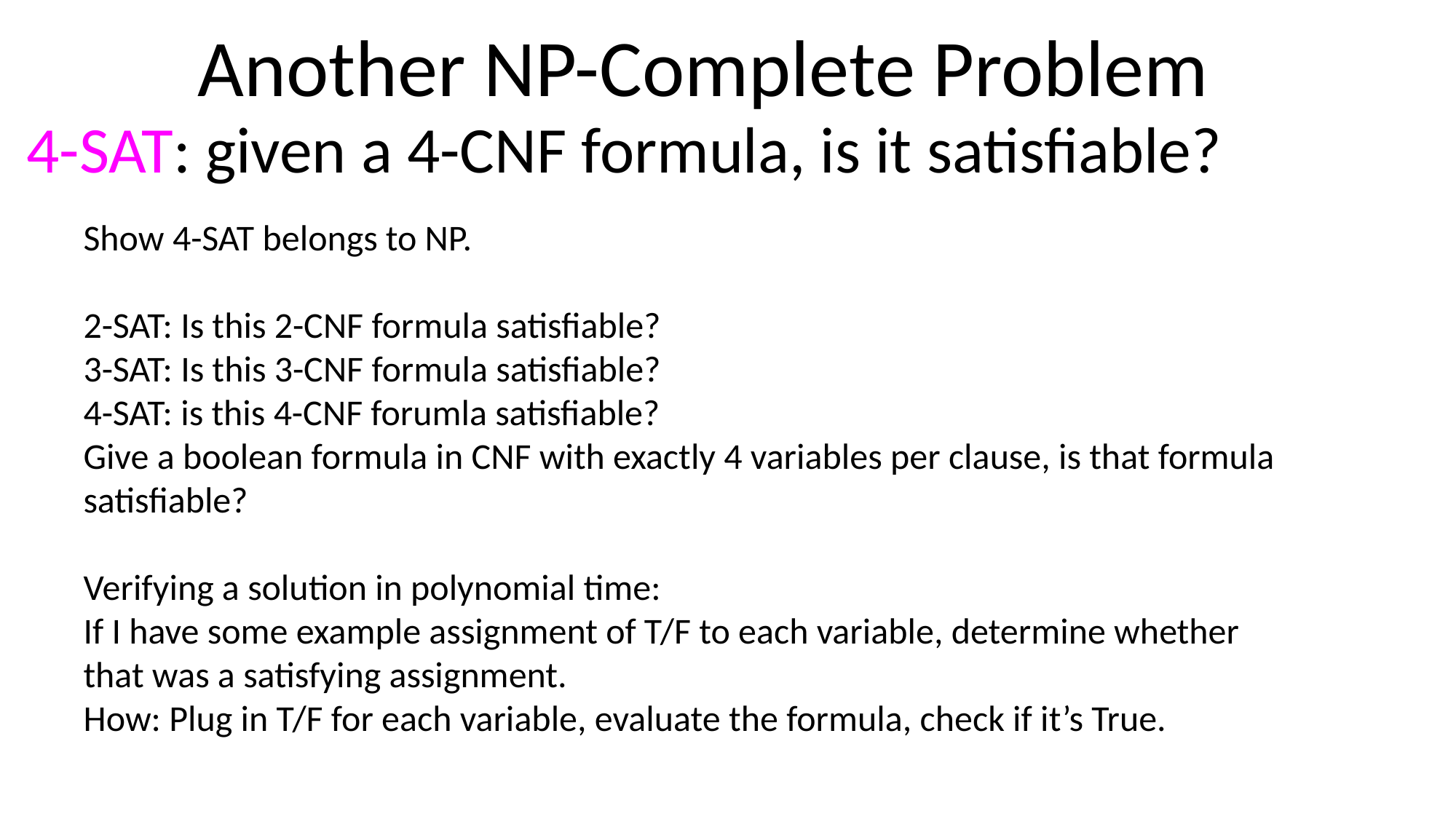

Another NP-Complete Problem
4-SAT: given a 4-CNF formula, is it satisfiable?
Show 4-SAT belongs to NP.

2-SAT: Is this 2-CNF formula satisfiable?
3-SAT: Is this 3-CNF formula satisfiable?
4-SAT: is this 4-CNF forumla satisfiable?
Give a boolean formula in CNF with exactly 4 variables per clause, is that formula satisfiable?

Verifying a solution in polynomial time:
If I have some example assignment of T/F to each variable, determine whether that was a satisfying assignment.
How: Plug in T/F for each variable, evaluate the formula, check if it’s True.